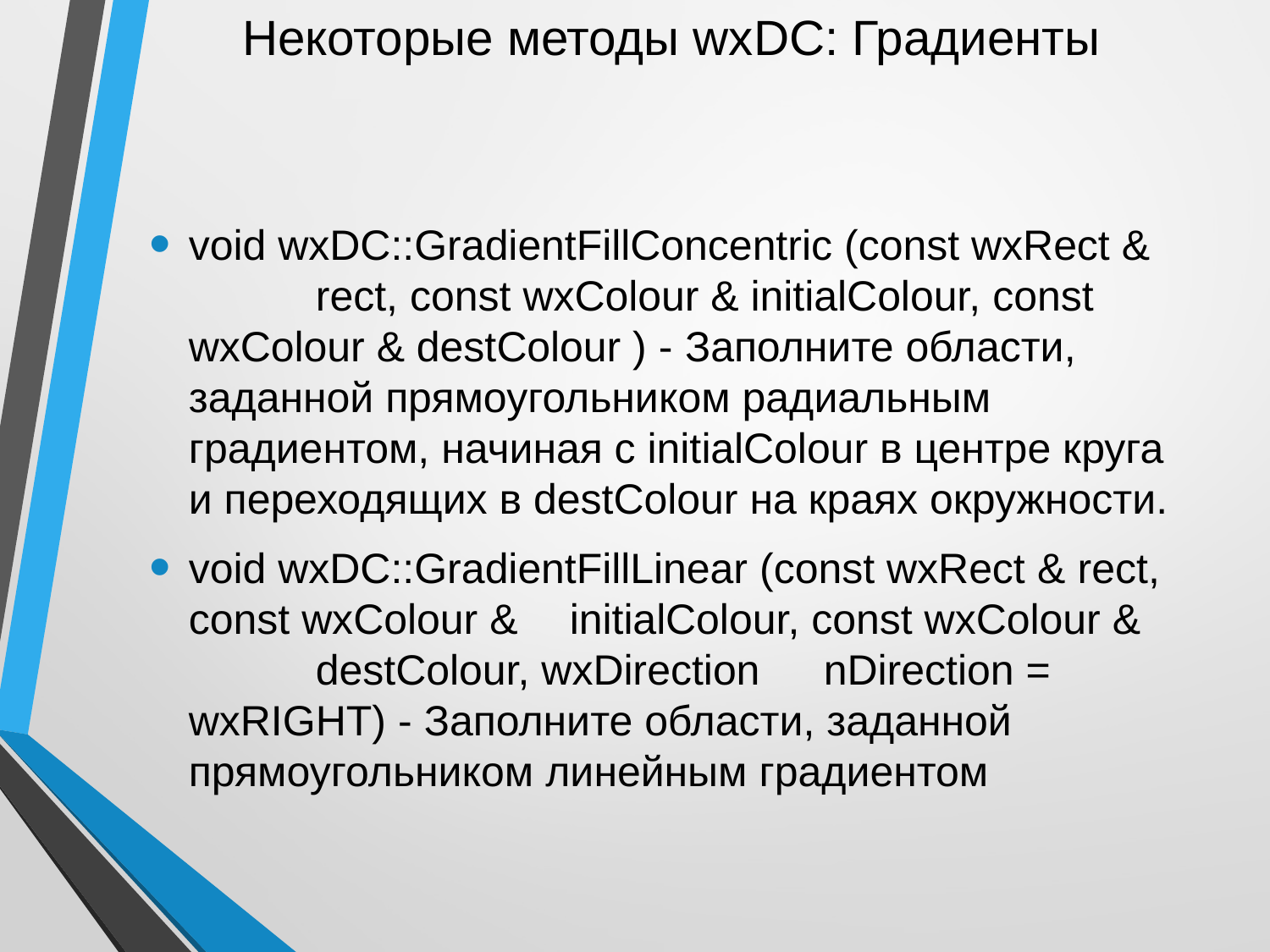

Некоторые методы wxDC: Градиенты
void wxDC::GradientFillConcentric (const wxRect & 	rect, const wxColour & initialColour, const wxColour & destColour ) - Заполните области, заданной прямоугольником радиальным градиентом, начиная с initialColour в центре круга и переходящих в destColour на краях окружности.
void wxDC::GradientFillLinear (const wxRect & rect,  const wxColour &	initialColour, const wxColour & 	destColour, wxDirection 	nDirection = wxRIGHT) - Заполните области, заданной прямоугольником линейным градиентом